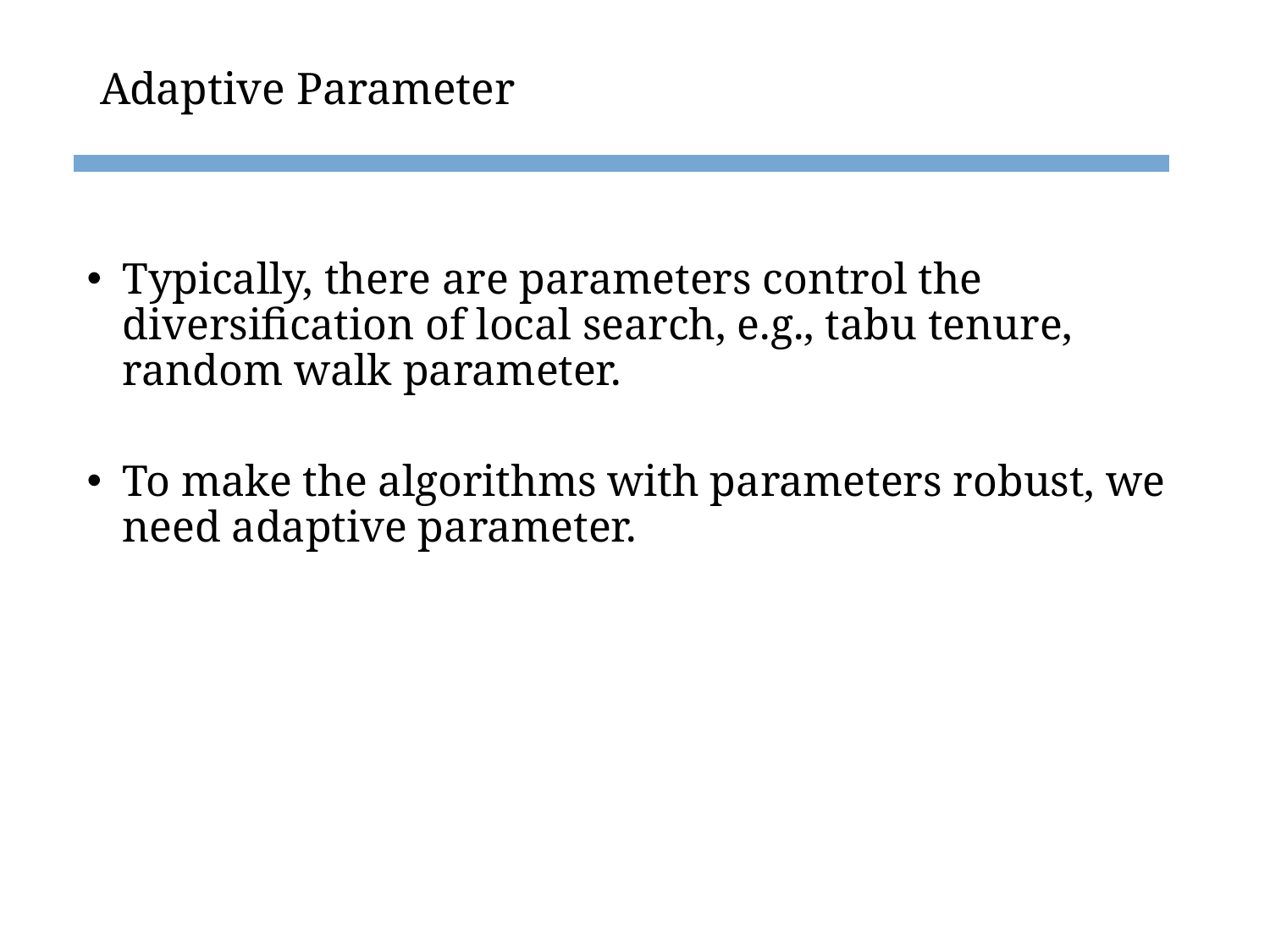

# Adaptive Parameter

Typically, there are parameters control the diversification of local search, e.g., tabu tenure, random walk parameter.

To make the algorithms with parameters robust, we need adaptive parameter.